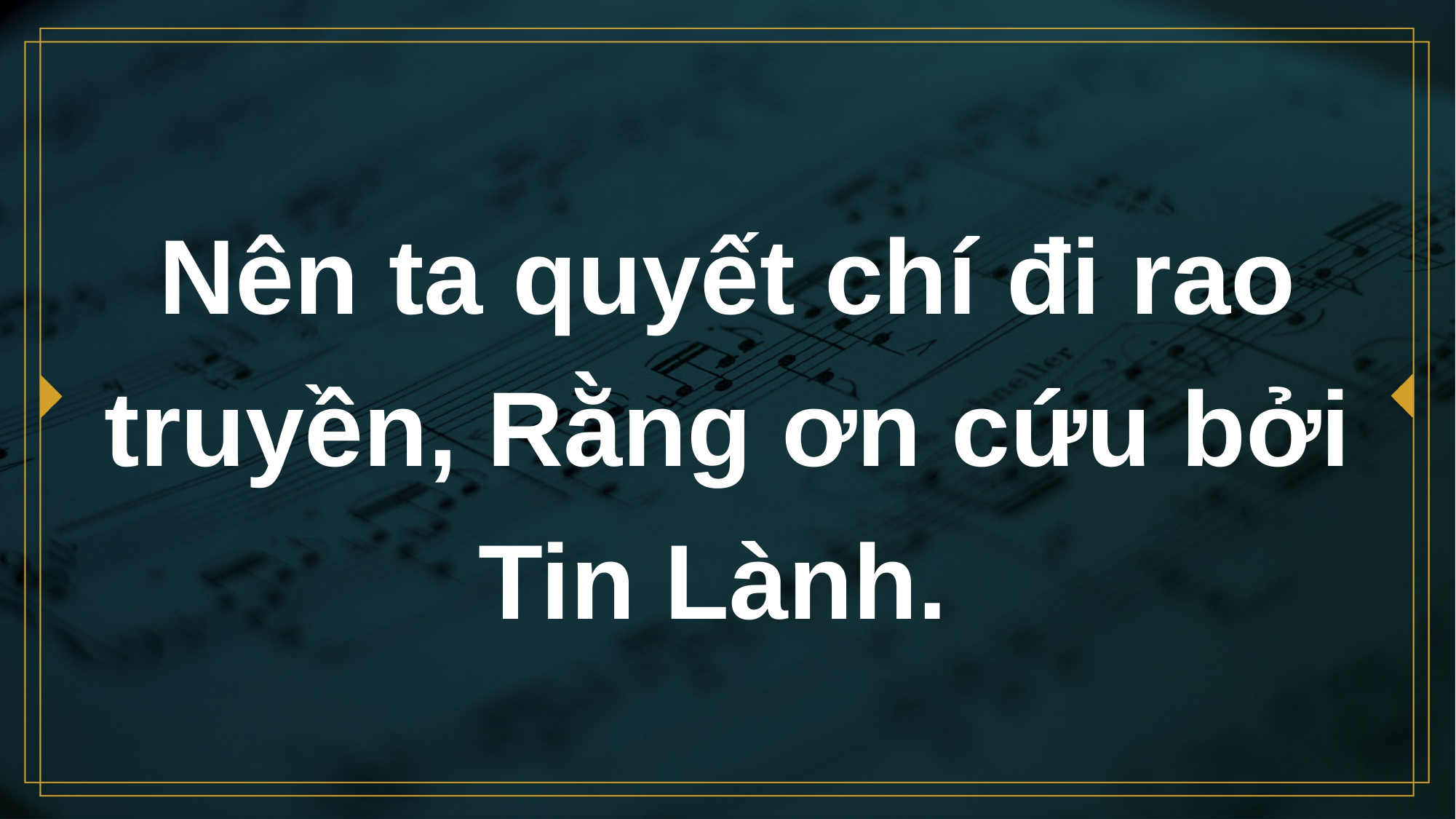

# Nên ta quyết chí đi rao truyền, Rằng ơn cứu bởi Tin Lành.